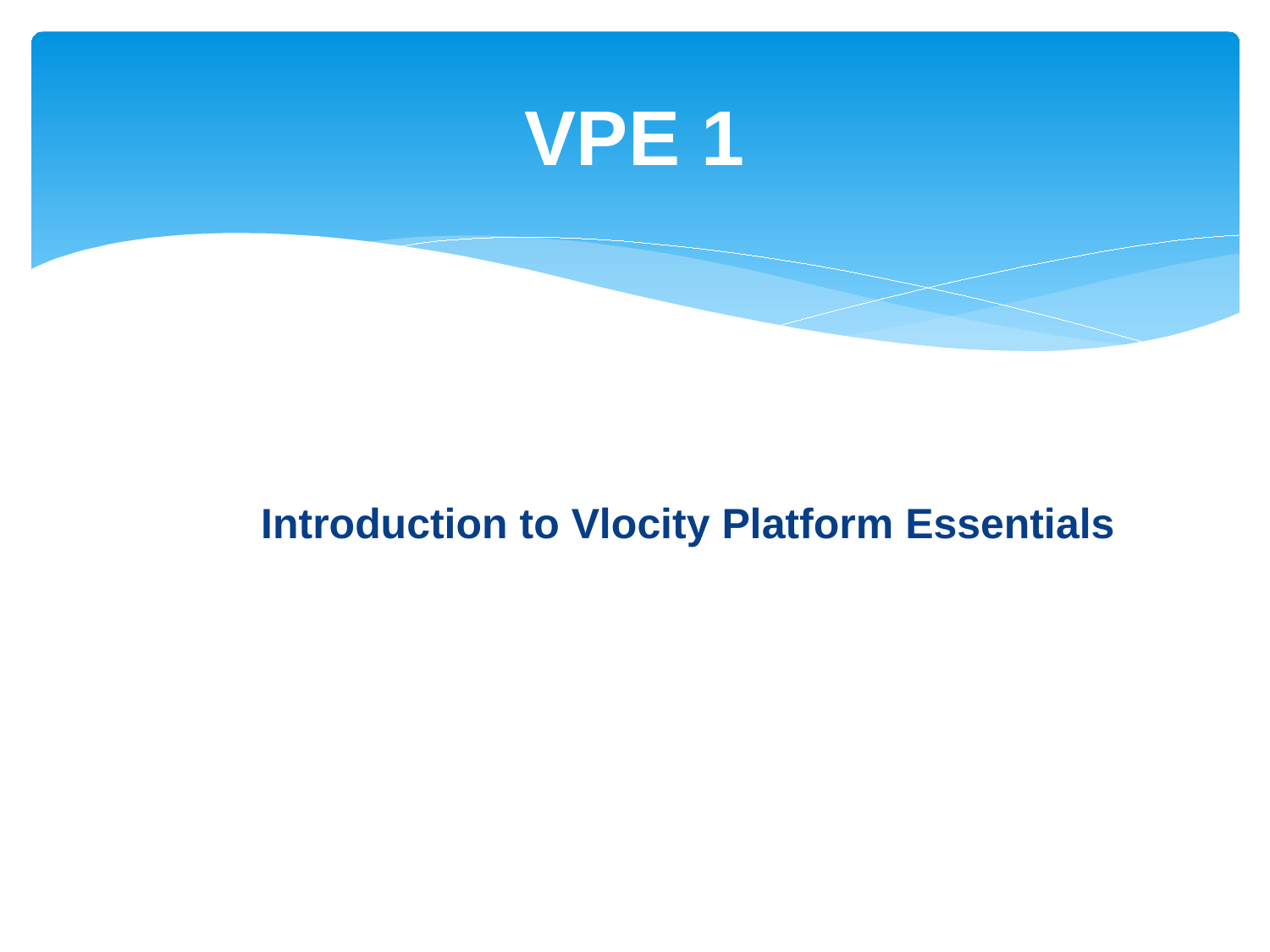

# VPE 1

	Introduction to Vlocity Platform Essentials